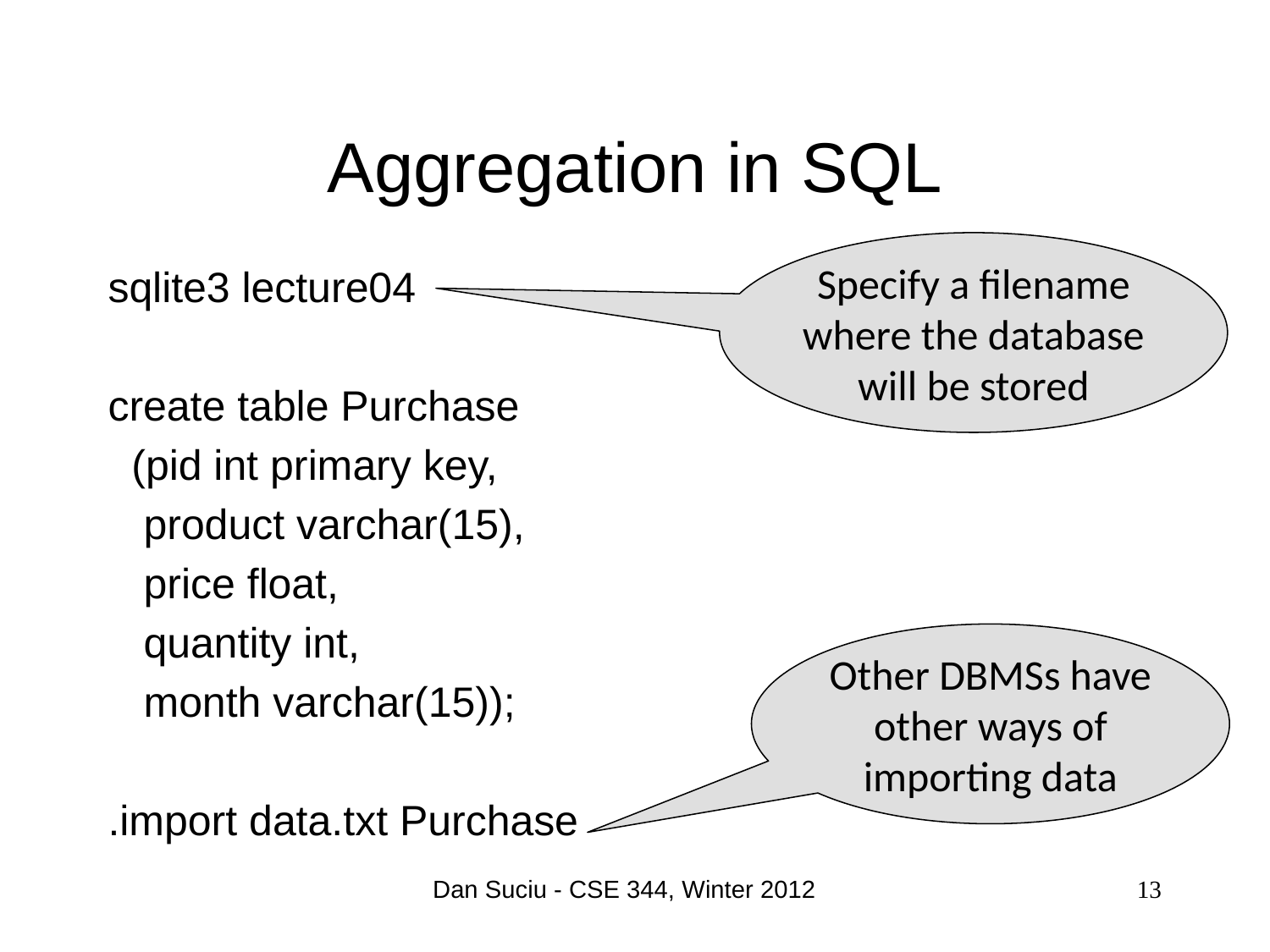

# Aggregation in SQL
Specify a filename where the database will be stored
sqlite3 lecture04

create table Purchase
  (pid int primary key,
   product varchar(15),
   price float,
   quantity int,
   month varchar(15));

.import data.txt Purchase
Other DBMSs have other ways of importing data
Dan Suciu - CSE 344, Winter 2012
13